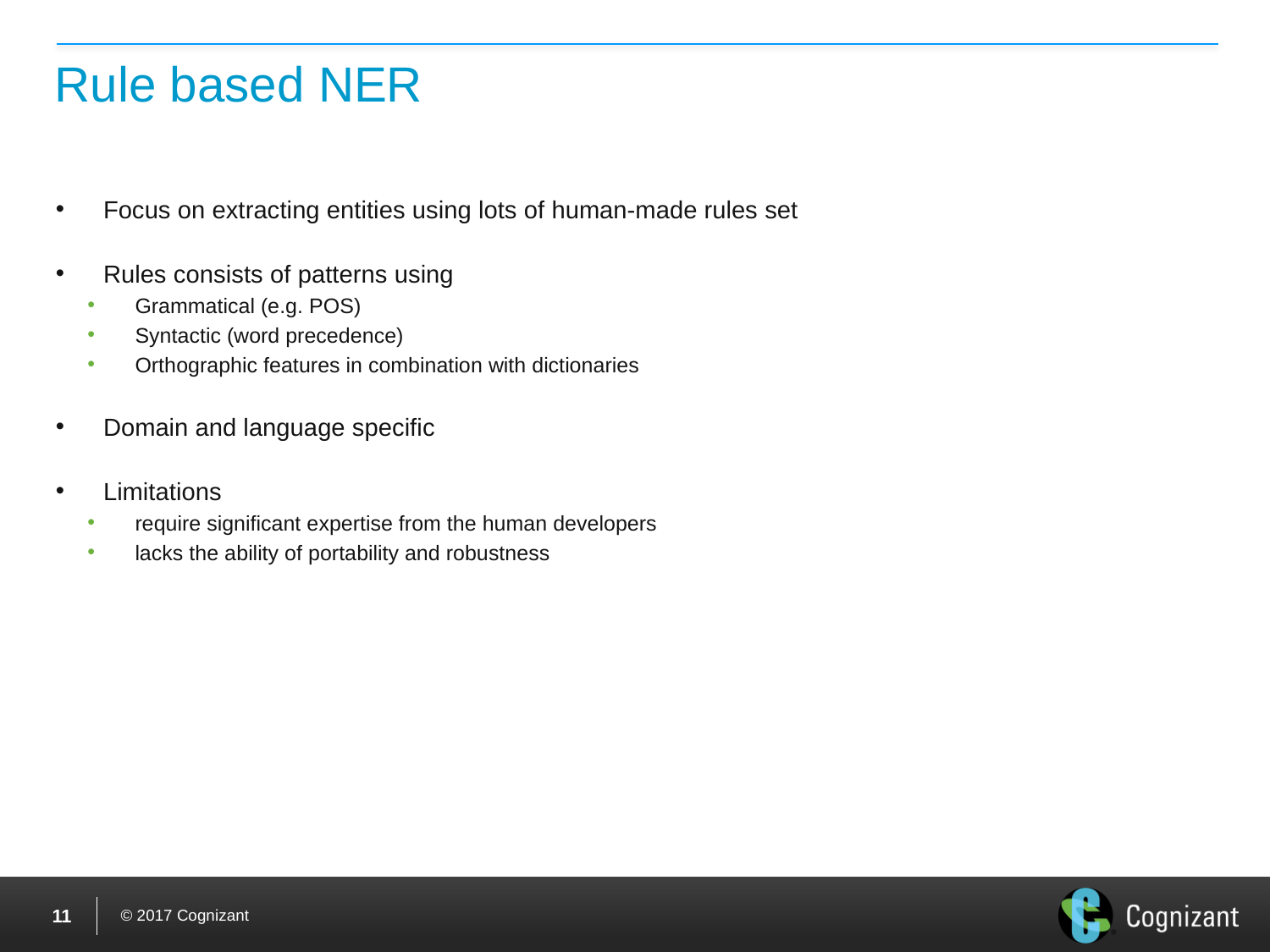

# Rule based NER
Focus on extracting entities using lots of human-made rules set
Rules consists of patterns using
Grammatical (e.g. POS)
Syntactic (word precedence)
Orthographic features in combination with dictionaries
Domain and language specific
Limitations
require significant expertise from the human developers
lacks the ability of portability and robustness

11